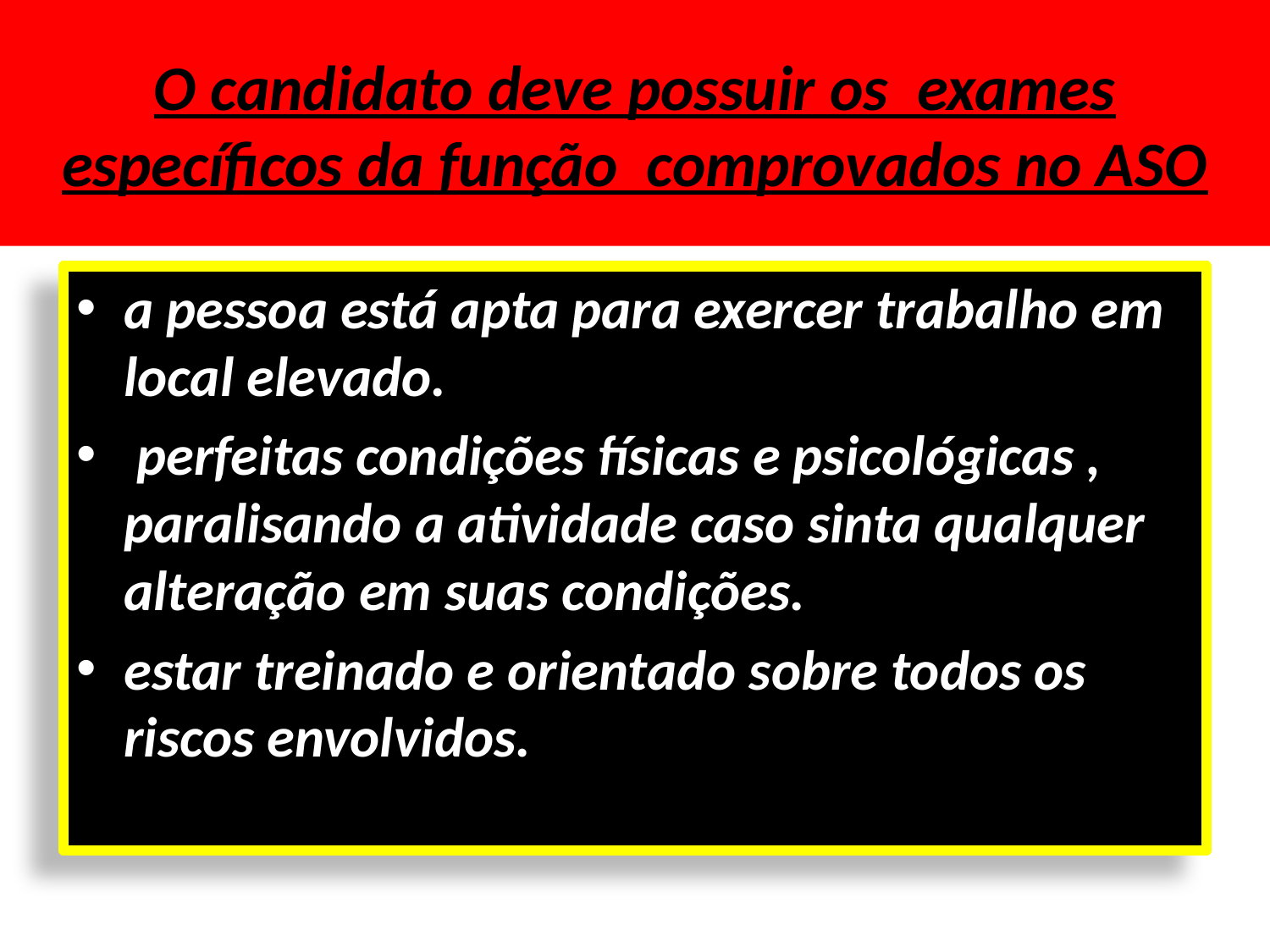

# O candidato deve possuir os  exames específicos da função  comprovados no ASO
a pessoa está apta para exercer trabalho em local elevado.
 perfeitas condições físicas e psicológicas , paralisando a atividade caso sinta qualquer alteração em suas condições.
estar treinado e orientado sobre todos os riscos envolvidos.